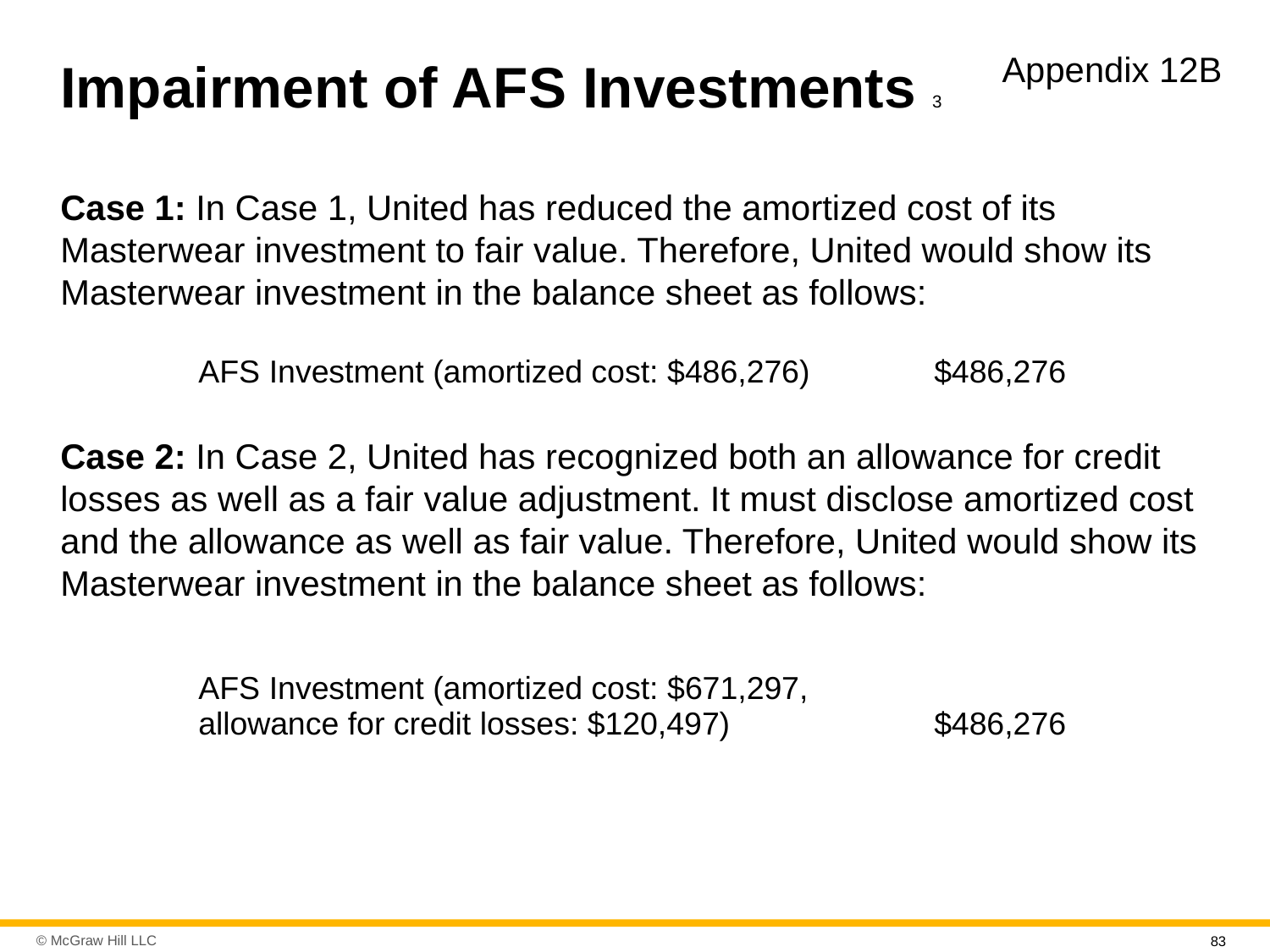

# Impairment of A F S Investments 3
Appendix 12B
Case 1: In Case 1, United has reduced the amortized cost of its Masterwear investment to fair value. Therefore, United would show its Masterwear investment in the balance sheet as follows:
| AFS Investment (amortized cost: $486,276) | $486,276 |
| --- | --- |
Case 2: In Case 2, United has recognized both an allowance for credit losses as well as a fair value adjustment. It must disclose amortized cost and the allowance as well as fair value. Therefore, United would show its Masterwear investment in the balance sheet as follows:
| AFS Investment (amortized cost: $671,297, allowance for credit losses: $120,497) | $486,276 |
| --- | --- |
83